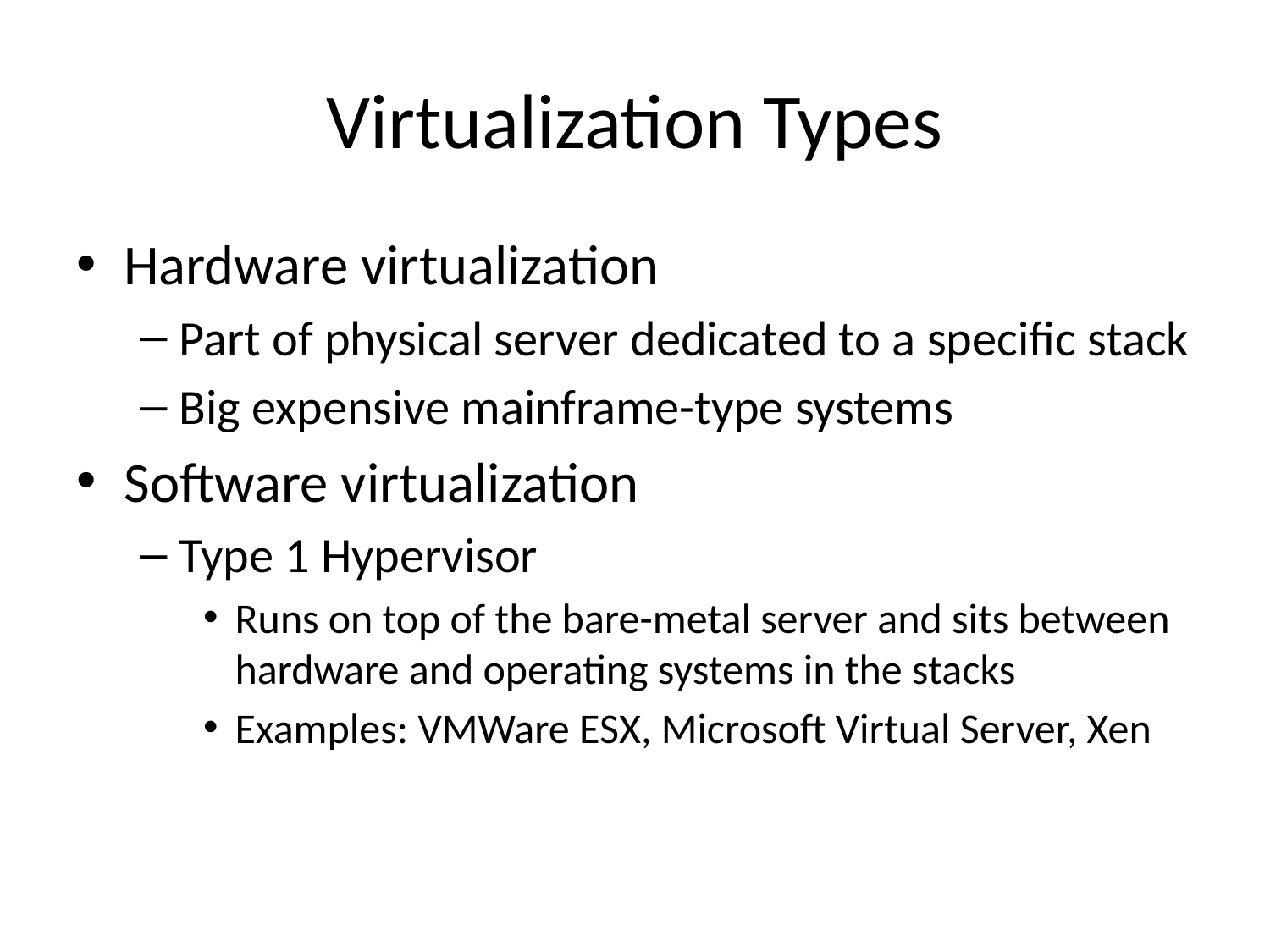

# Virtualization Types
Hardware virtualization
Part of physical server dedicated to a specific stack
Big expensive mainframe-type systems
Software virtualization
Type 1 Hypervisor
Runs on top of the bare-metal server and sits between hardware and operating systems in the stacks
Examples: VMWare ESX, Microsoft Virtual Server, Xen